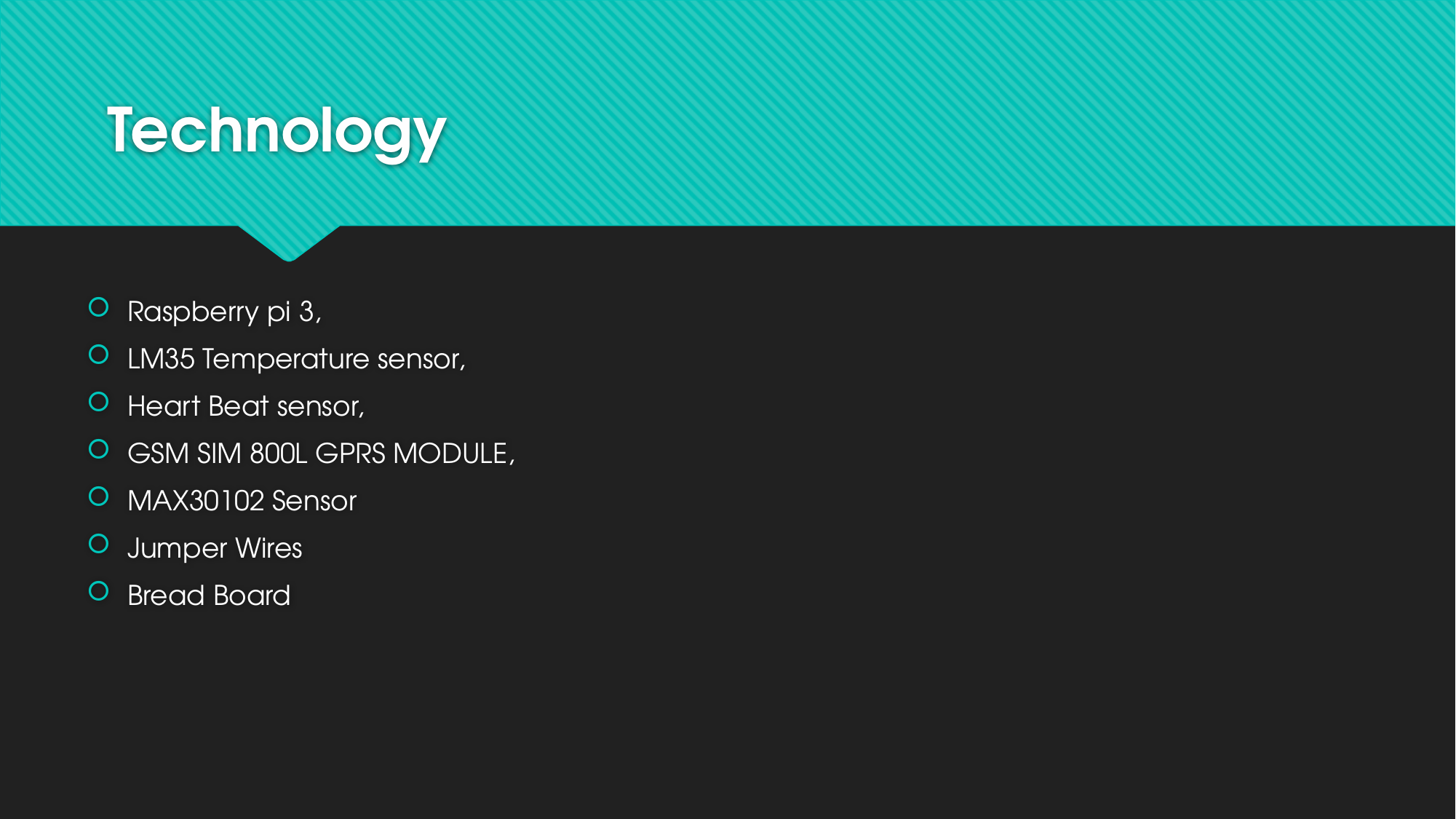

# Technology
Raspberry pi 3,
LM35 Temperature sensor,
Heart Beat sensor,
GSM SIM 800L GPRS MODULE,
MAX30102 Sensor
Jumper Wires
Bread Board